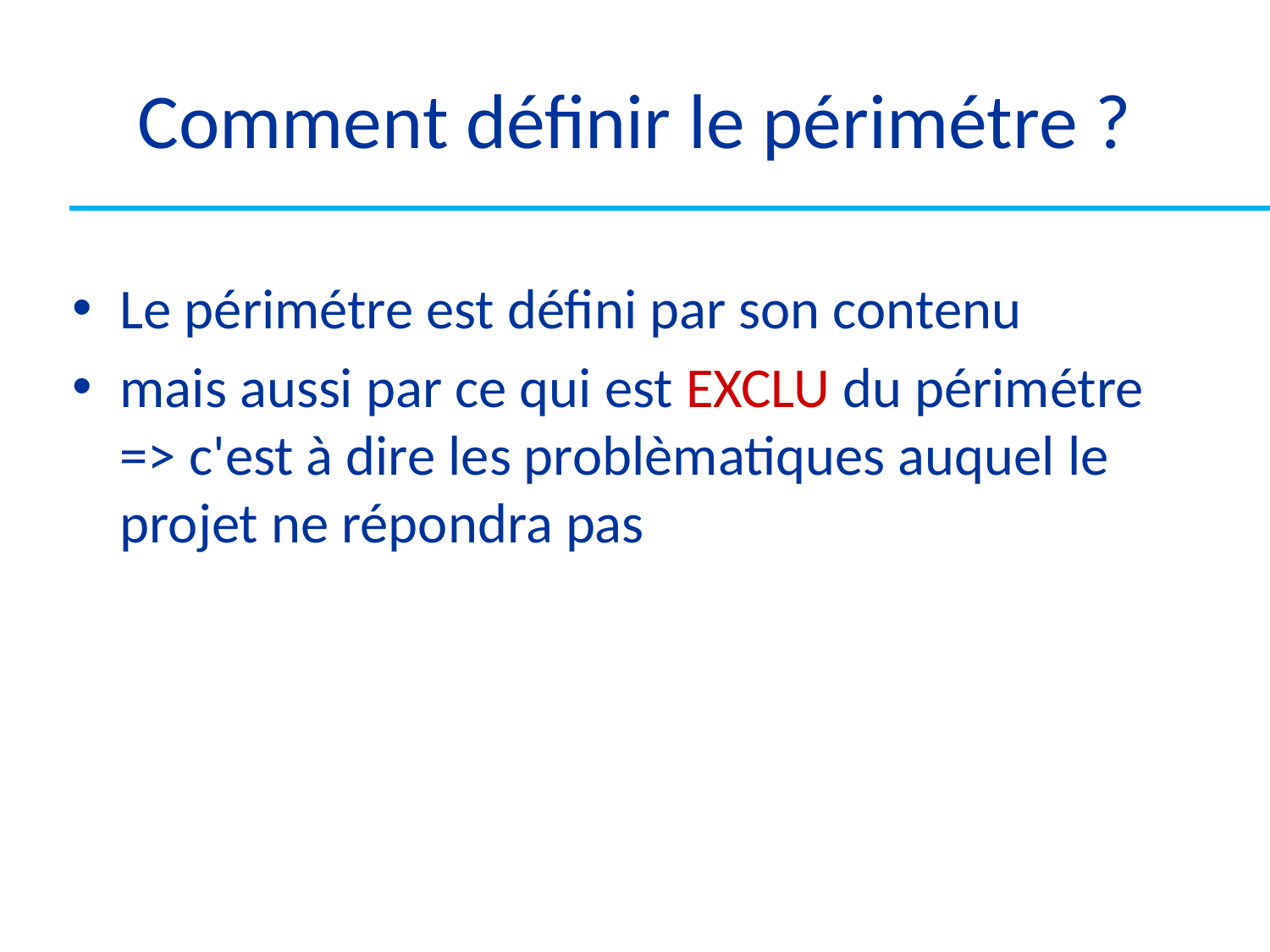

# Comment définir le périmétre ?
Le périmétre est défini par son contenu
mais aussi par ce qui est EXCLU du périmétre
=> c'est à dire les problèmatiques auquel le projet ne répondra pas